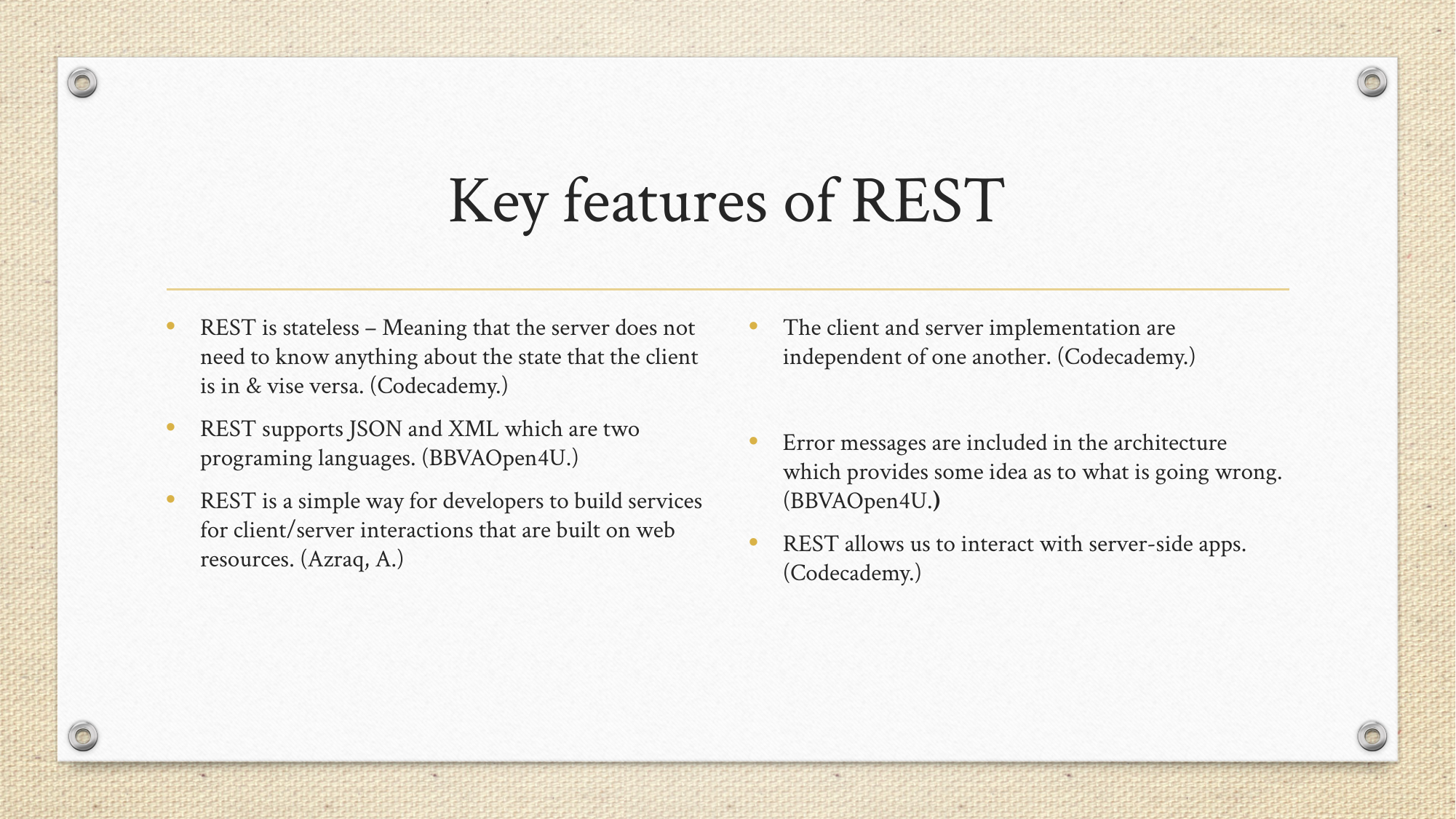

# Key features of REST
REST is stateless – Meaning that the server does not need to know anything about the state that the client is in & vise versa. (Codecademy.)
REST supports JSON and XML which are two programing languages. (BBVAOpen4U.)
REST is a simple way for developers to build services for client/server interactions that are built on web resources. (Azraq, A.)

The client and server implementation are independent of one another. (Codecademy.)

Error messages are included in the architecture which provides some idea as to what is going wrong. (BBVAOpen4U.)
REST allows us to interact with server-side apps. (Codecademy.)